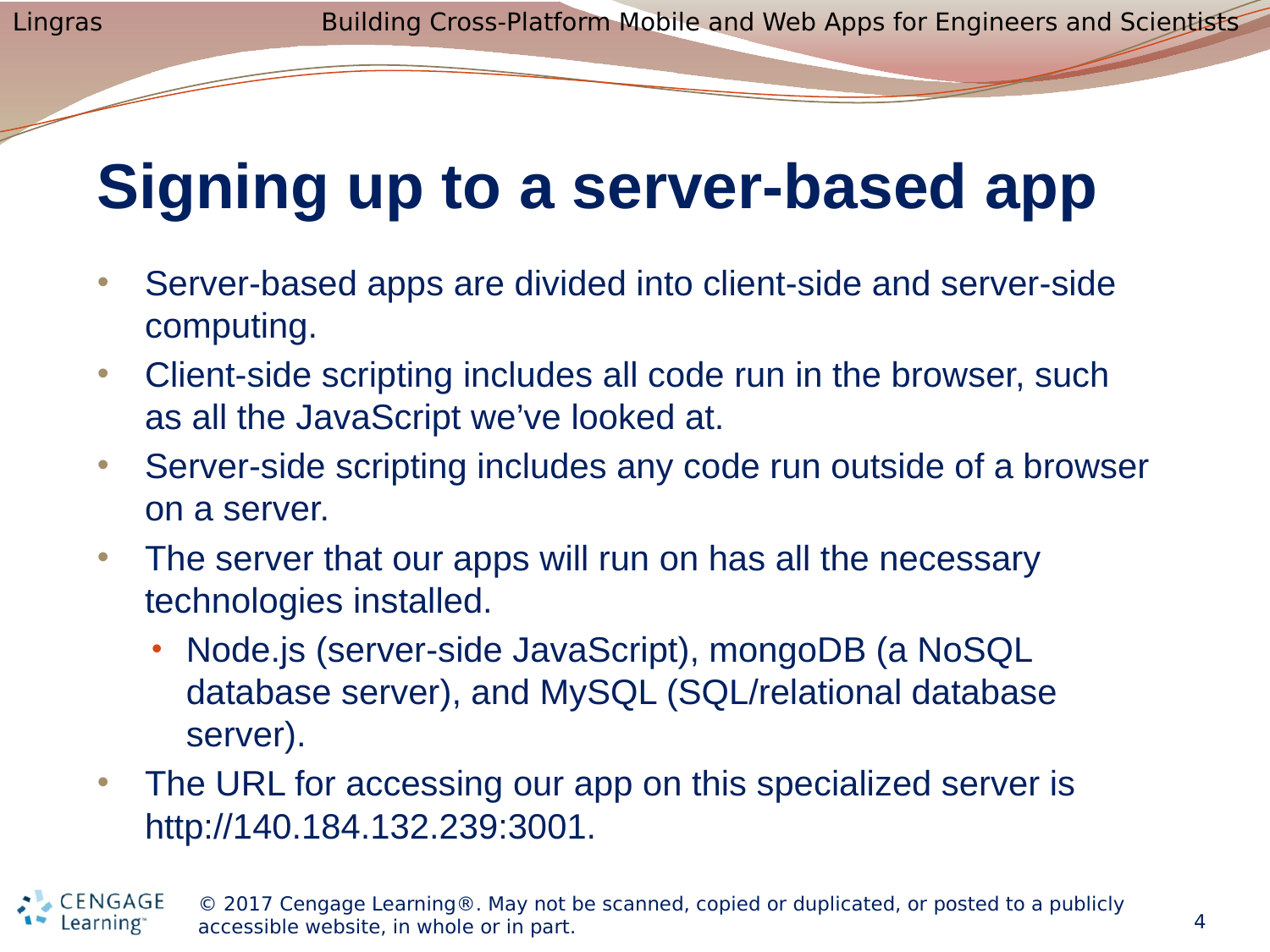

# Signing up to a server-based app
Server-based apps are divided into client-side and server-side computing.
Client-side scripting includes all code run in the browser, such as all the JavaScript we’ve looked at.
Server-side scripting includes any code run outside of a browser on a server.
The server that our apps will run on has all the necessary technologies installed.
Node.js (server-side JavaScript), mongoDB (a NoSQL database server), and MySQL (SQL/relational database server).
The URL for accessing our app on this specialized server is http://140.184.132.239:3001.
4
© 2017 Cengage Learning®. May not be scanned, copied or duplicated, or posted to a publicly accessible website, in whole or in part.